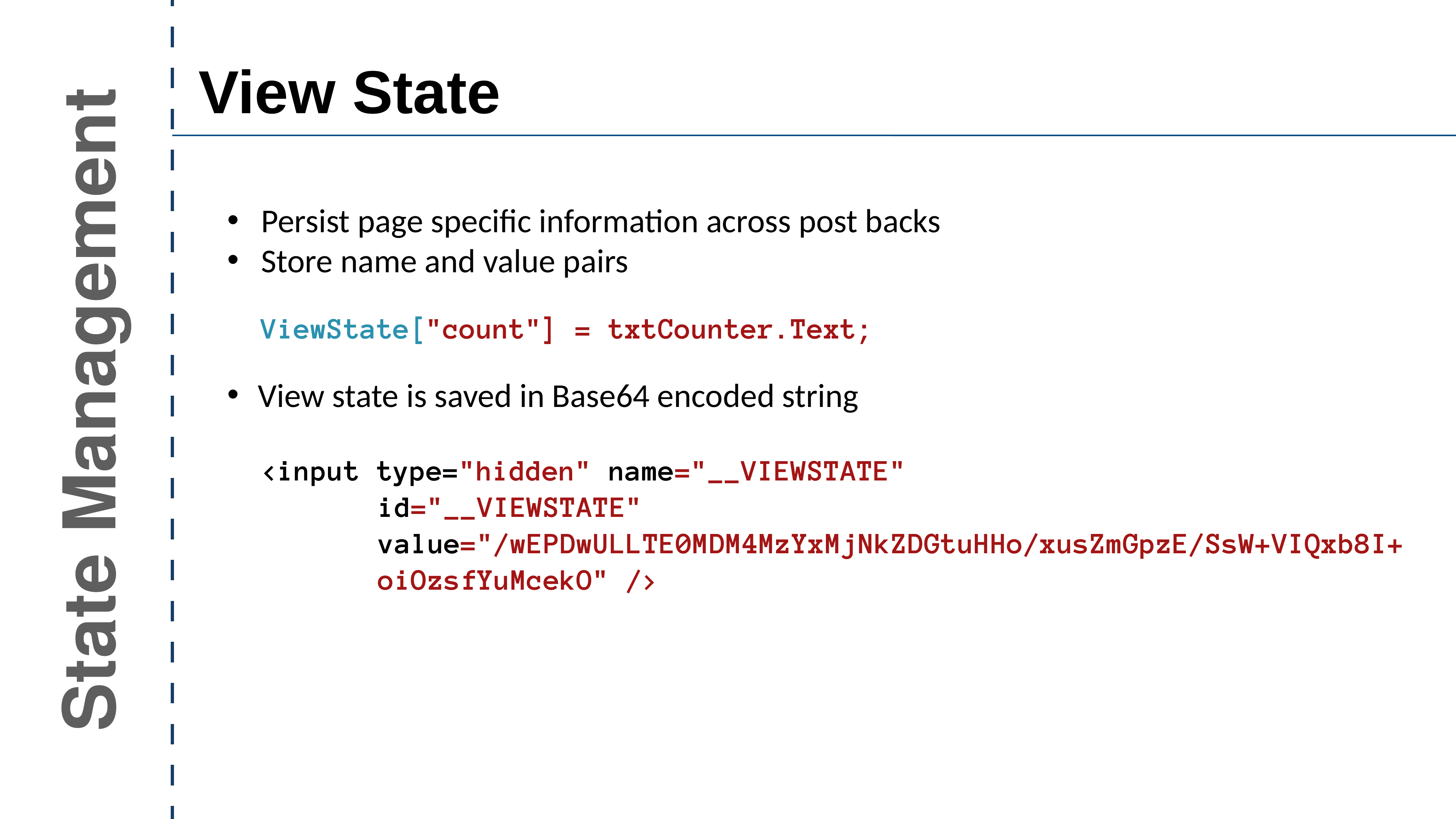

View State

Persist page specific information across post backs
Store name and value pairs

ViewState["count"] = txtCounter.Text;

View state is saved in Base64 encoded string
<input type="hidden" name="__VIEWSTATE"
id="__VIEWSTATE" value="/wEPDwULLTE0MDM4MzYxMjNkZDGtuHHo/xusZmGpzE/SsW+VIQxb8I+oiOzsfYuMcekO" />

State Management